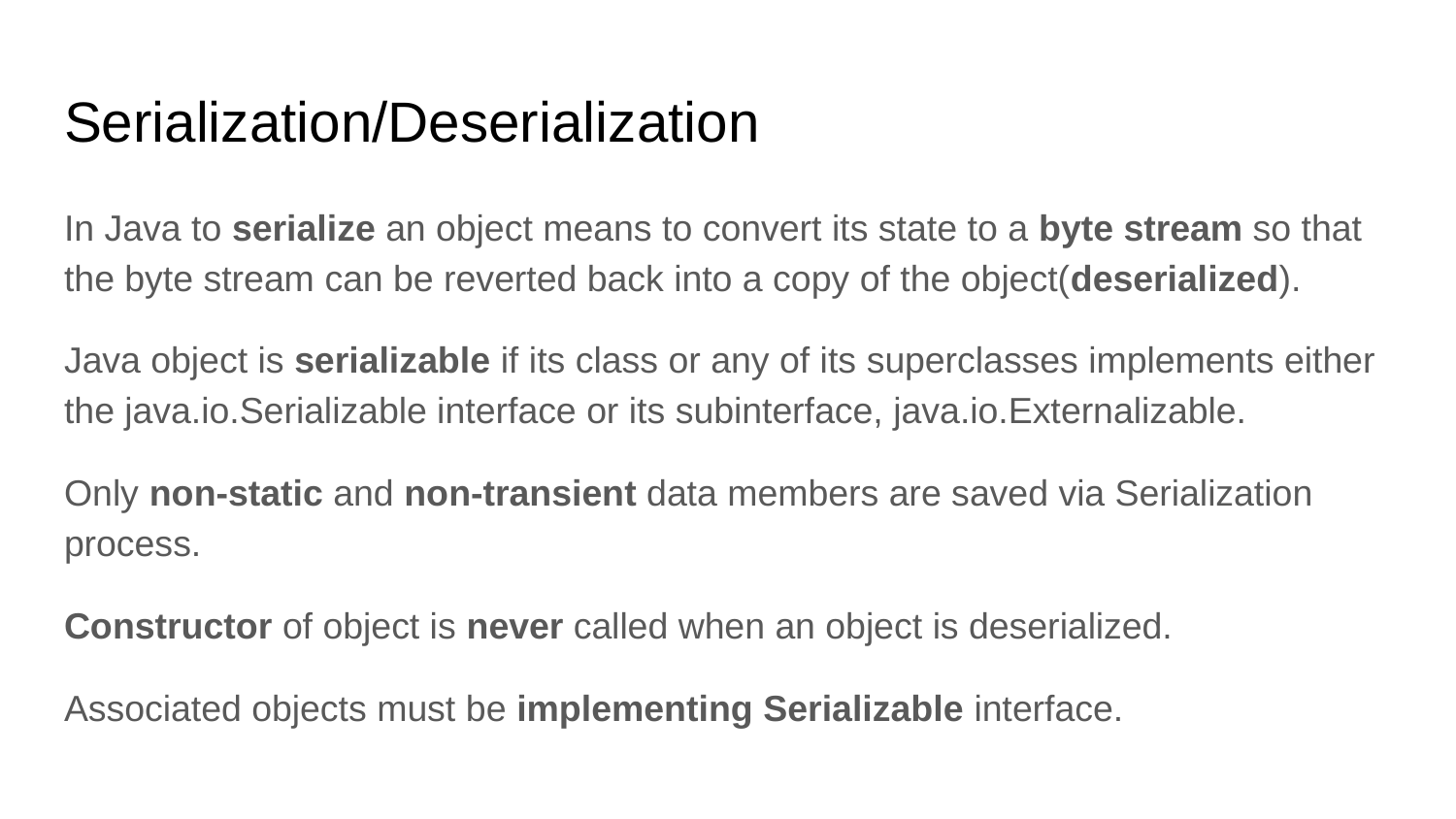

# Serialization/Deserialization
In Java to serialize an object means to convert its state to a byte stream so that the byte stream can be reverted back into a copy of the object(deserialized).
Java object is serializable if its class or any of its superclasses implements either the java.io.Serializable interface or its subinterface, java.io.Externalizable.
Only non-static and non-transient data members are saved via Serialization process.
Constructor of object is never called when an object is deserialized.
Associated objects must be implementing Serializable interface.